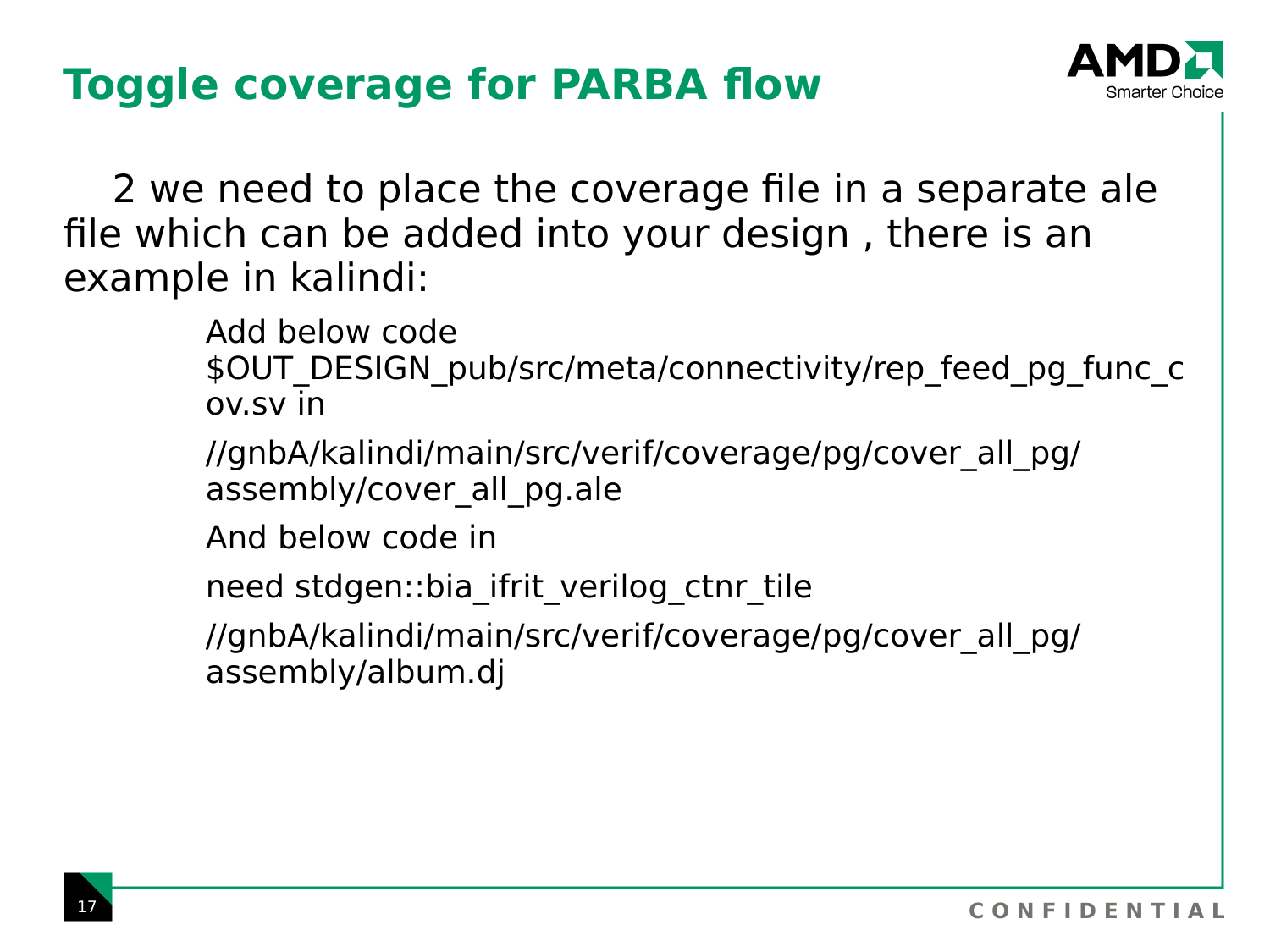

# Toggle coverage for PARBA flow
    2 we need to place the coverage file in a separate ale file which can be added into your design , there is an example in kalindi:
Add below code     $OUT_DESIGN_pub/src/meta/connectivity/rep_feed_pg_func_cov.sv in
//gnbA/kalindi/main/src/verif/coverage/pg/cover_all_pg/assembly/cover_all_pg.ale
And below code in
need stdgen::bia_ifrit_verilog_ctnr_tile
//gnbA/kalindi/main/src/verif/coverage/pg/cover_all_pg/assembly/album.dj

17